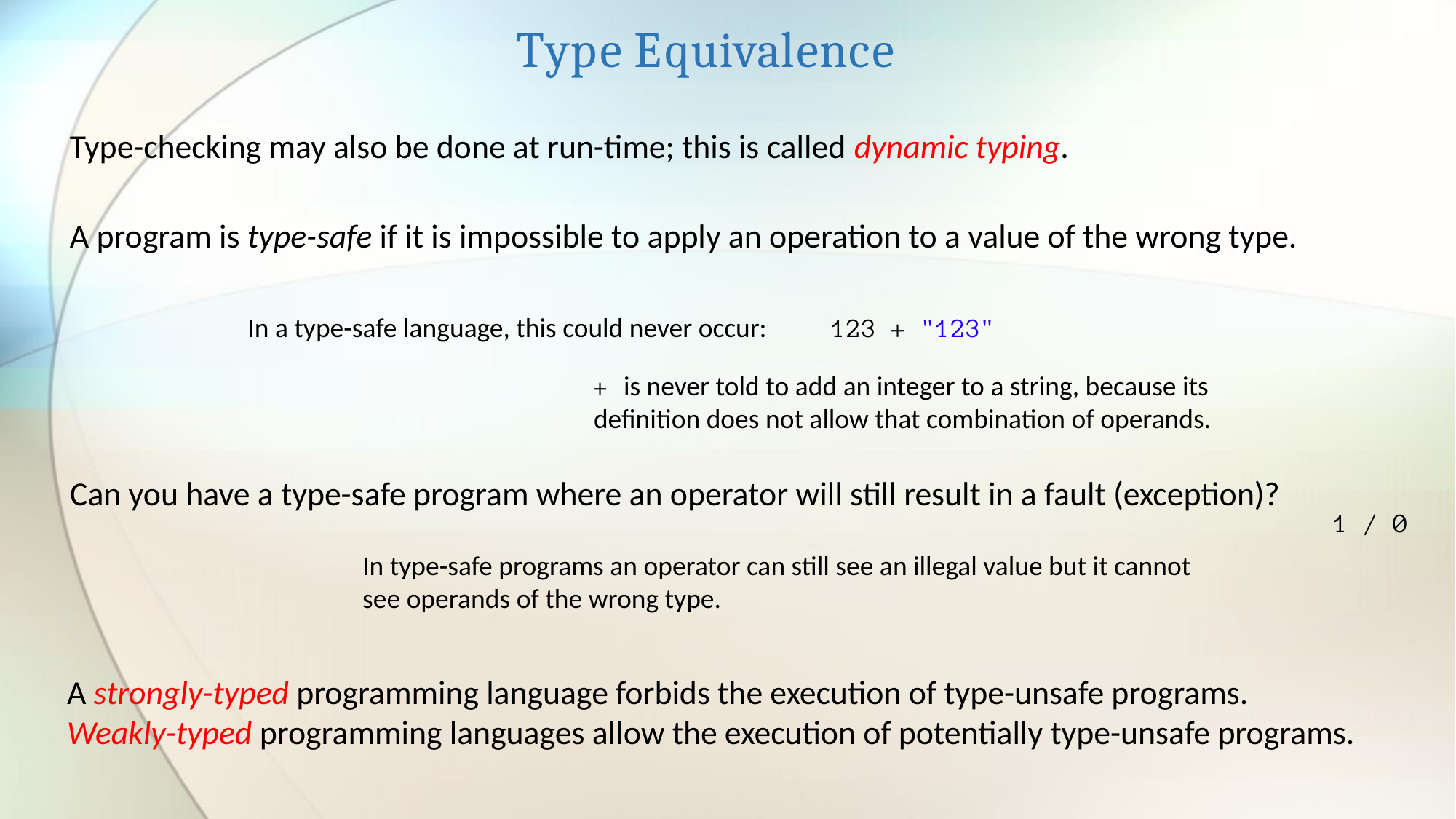

Type Equivalence
Type-checking may also be done at run-time; this is called dynamic typing.
A program is type-safe if it is impossible to apply an operation to a value of the wrong type.
In a type-safe language, this could never occur:
123 + "123"
+ is never told to add an integer to a string, because its definition does not allow that combination of operands.
Can you have a type-safe program where an operator will still result in a fault (exception)?
1 / 0
In type-safe programs an operator can still see an illegal value but it cannot see operands of the wrong type.
A strongly-typed programming language forbids the execution of type-unsafe programs.
Weakly-typed programming languages allow the execution of potentially type-unsafe programs.